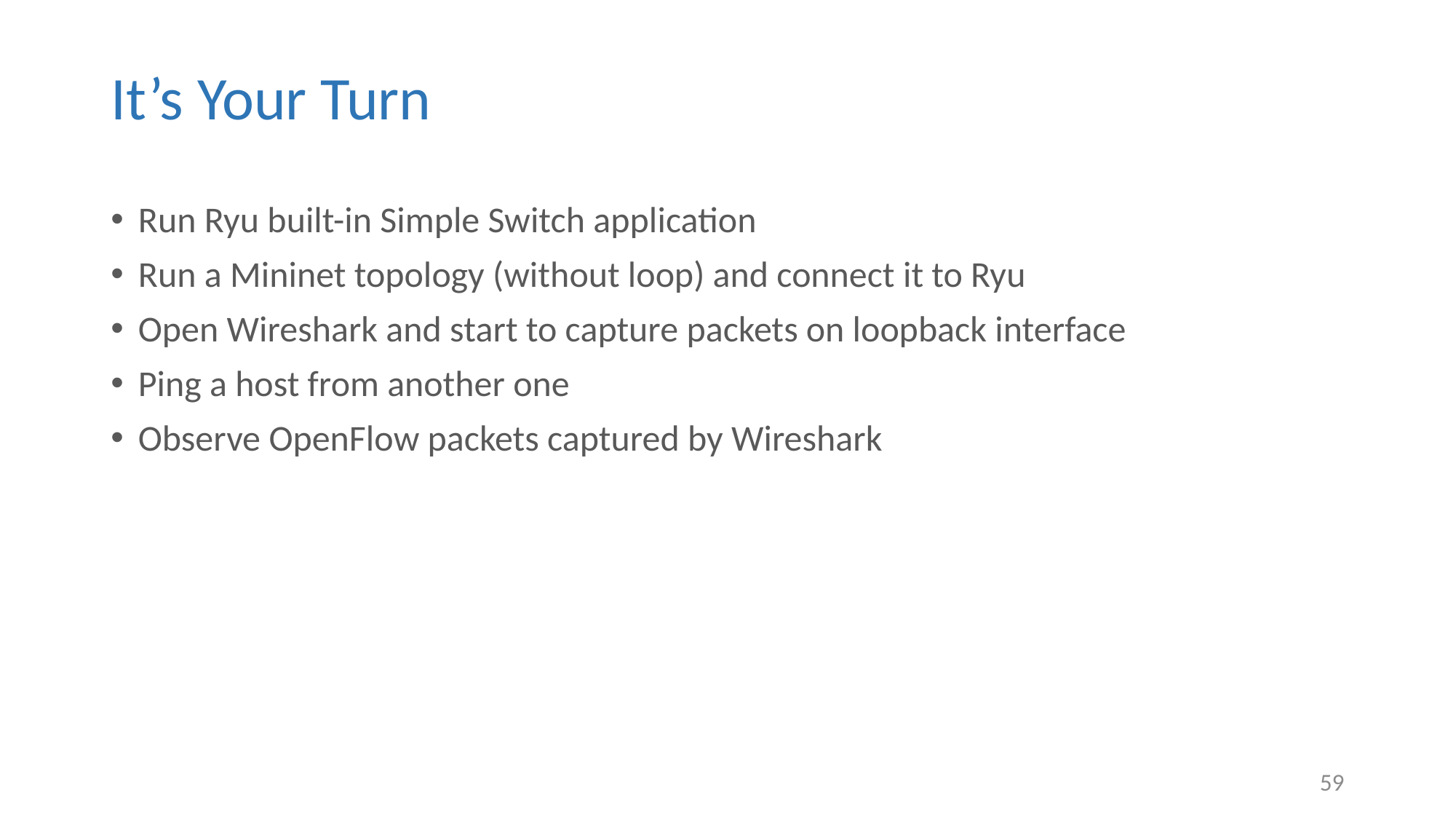

# It’s Your Turn
Run Ryu built-in Simple Switch application
Run a Mininet topology (without loop) and connect it to Ryu
Open Wireshark and start to capture packets on loopback interface
Ping a host from another one
Observe OpenFlow packets captured by Wireshark

59